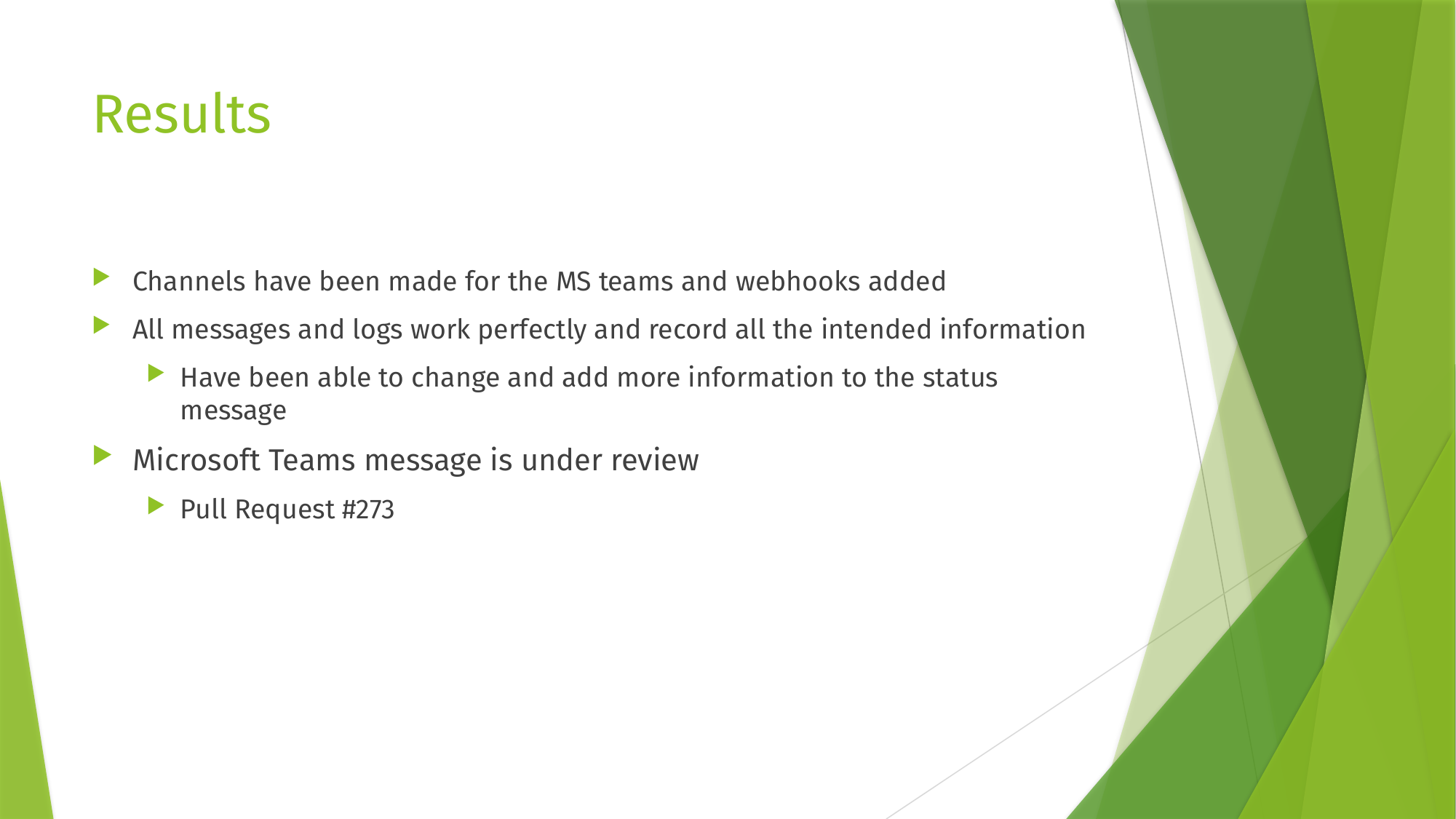

# Results
Channels have been made for the MS teams and webhooks added
All messages and logs work perfectly and record all the intended information
Have been able to change and add more information to the status message
Microsoft Teams message is under review
Pull Request #273